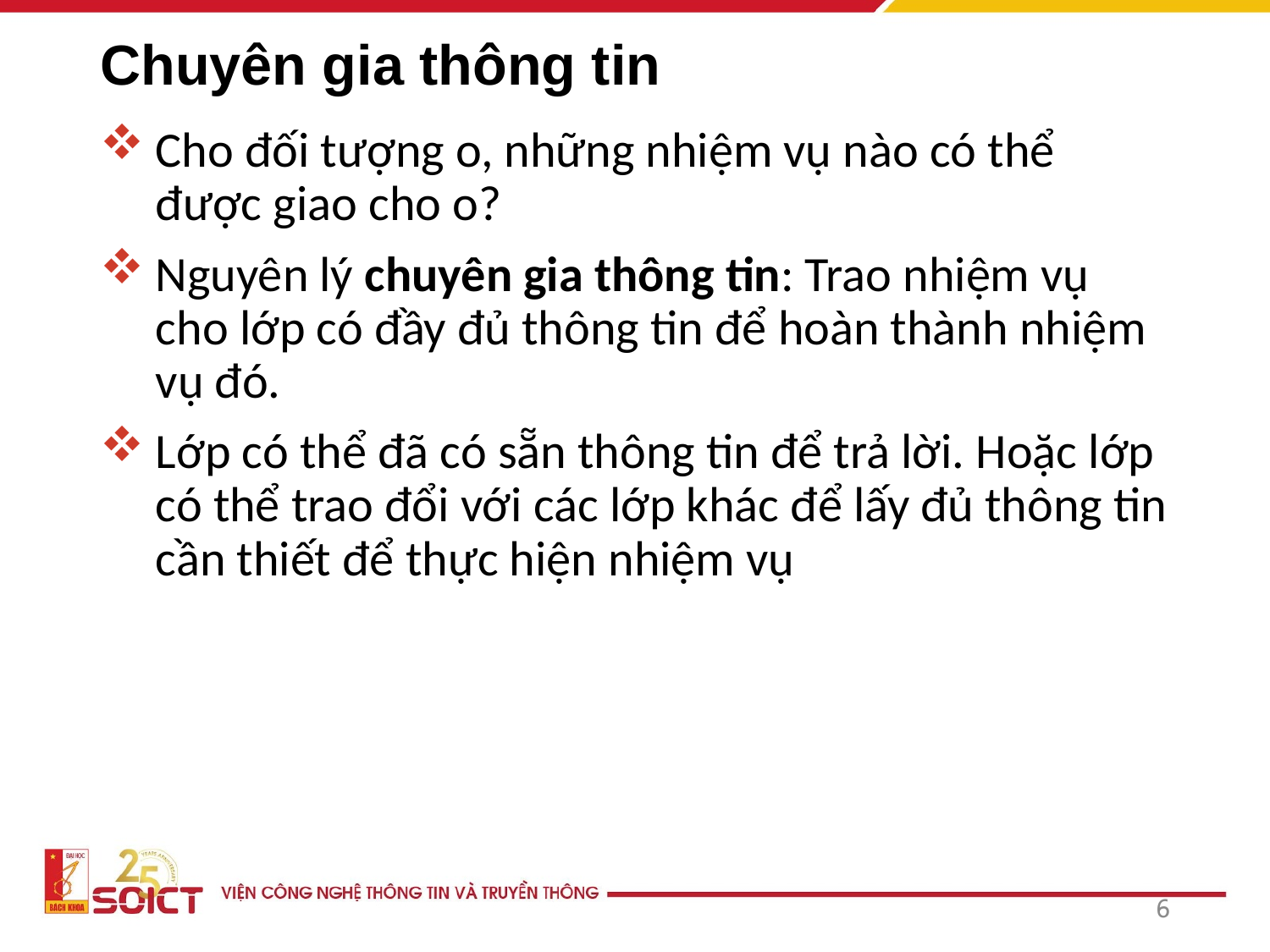

# Chuyên gia thông tin
Cho đối tượng o, những nhiệm vụ nào có thể được giao cho o?
Nguyên lý chuyên gia thông tin: Trao nhiệm vụ cho lớp có đầy đủ thông tin để hoàn thành nhiệm vụ đó.
Lớp có thể đã có sẵn thông tin để trả lời. Hoặc lớp có thể trao đổi với các lớp khác để lấy đủ thông tin cần thiết để thực hiện nhiệm vụ
6